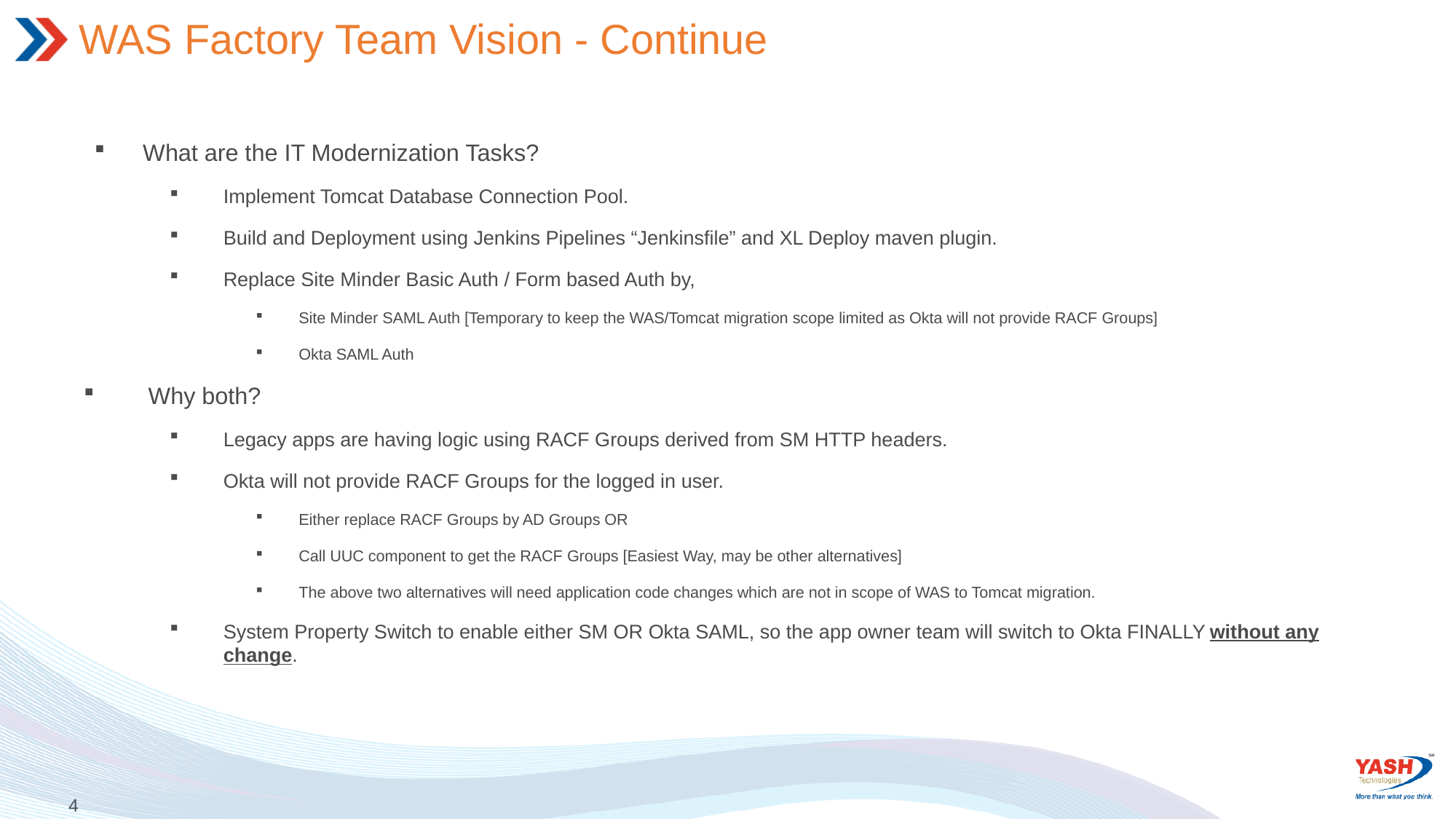

# WAS Factory Team Vision - Continue
What are the IT Modernization Tasks?
Implement Tomcat Database Connection Pool.
Build and Deployment using Jenkins Pipelines “Jenkinsfile” and XL Deploy maven plugin.
Replace Site Minder Basic Auth / Form based Auth by,
Site Minder SAML Auth [Temporary to keep the WAS/Tomcat migration scope limited as Okta will not provide RACF Groups]
Okta SAML Auth
Why both?
Legacy apps are having logic using RACF Groups derived from SM HTTP headers.
Okta will not provide RACF Groups for the logged in user.
Either replace RACF Groups by AD Groups OR
Call UUC component to get the RACF Groups [Easiest Way, may be other alternatives]
The above two alternatives will need application code changes which are not in scope of WAS to Tomcat migration.
System Property Switch to enable either SM OR Okta SAML, so the app owner team will switch to Okta FINALLY without any change.